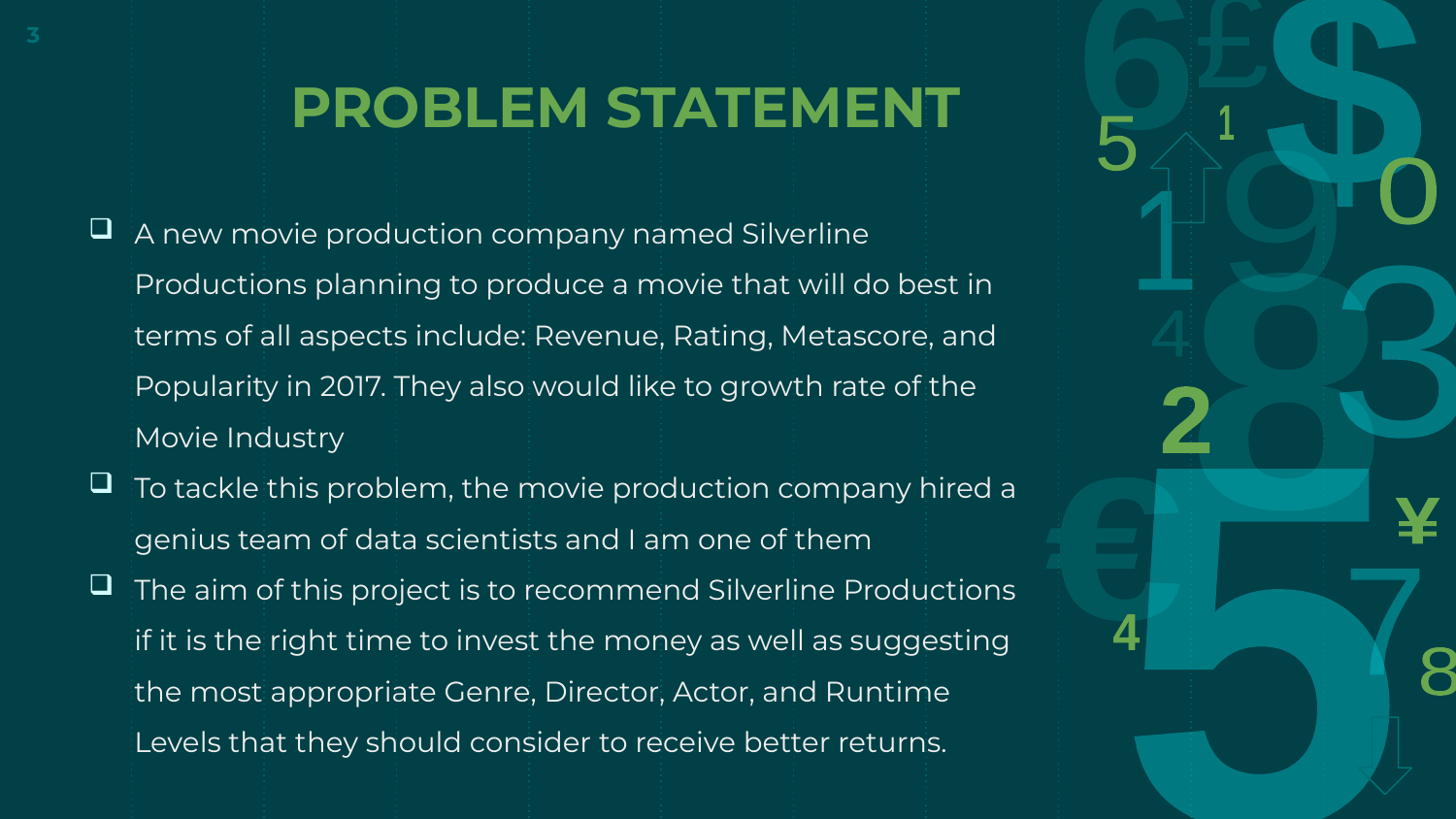

3
# PROBLEM STATEMENT
A new movie production company named Silverline Productions planning to produce a movie that will do best in terms of all aspects include: Revenue, Rating, Metascore, and Popularity in 2017. They also would like to growth rate of the Movie Industry
To tackle this problem, the movie production company hired a genius team of data scientists and I am one of them
The aim of this project is to recommend Silverline Productions if it is the right time to invest the money as well as suggesting the most appropriate Genre, Director, Actor, and Runtime Levels that they should consider to receive better returns.